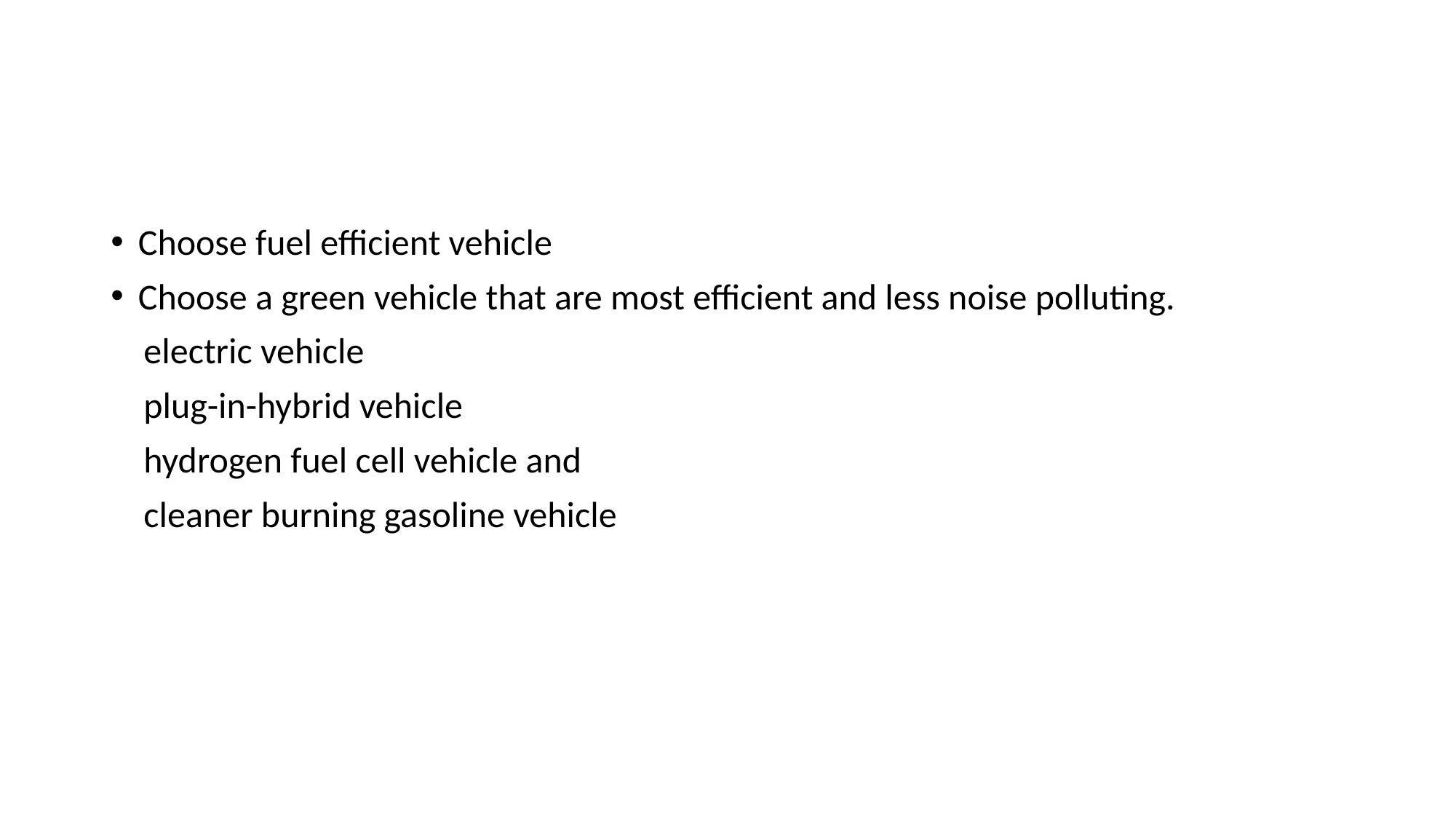

Choose fuel efficient vehicle
Choose a green vehicle that are most efficient and less noise polluting.
    electric vehicle
    plug-in-hybrid vehicle
    hydrogen fuel cell vehicle and
    cleaner burning gasoline vehicle